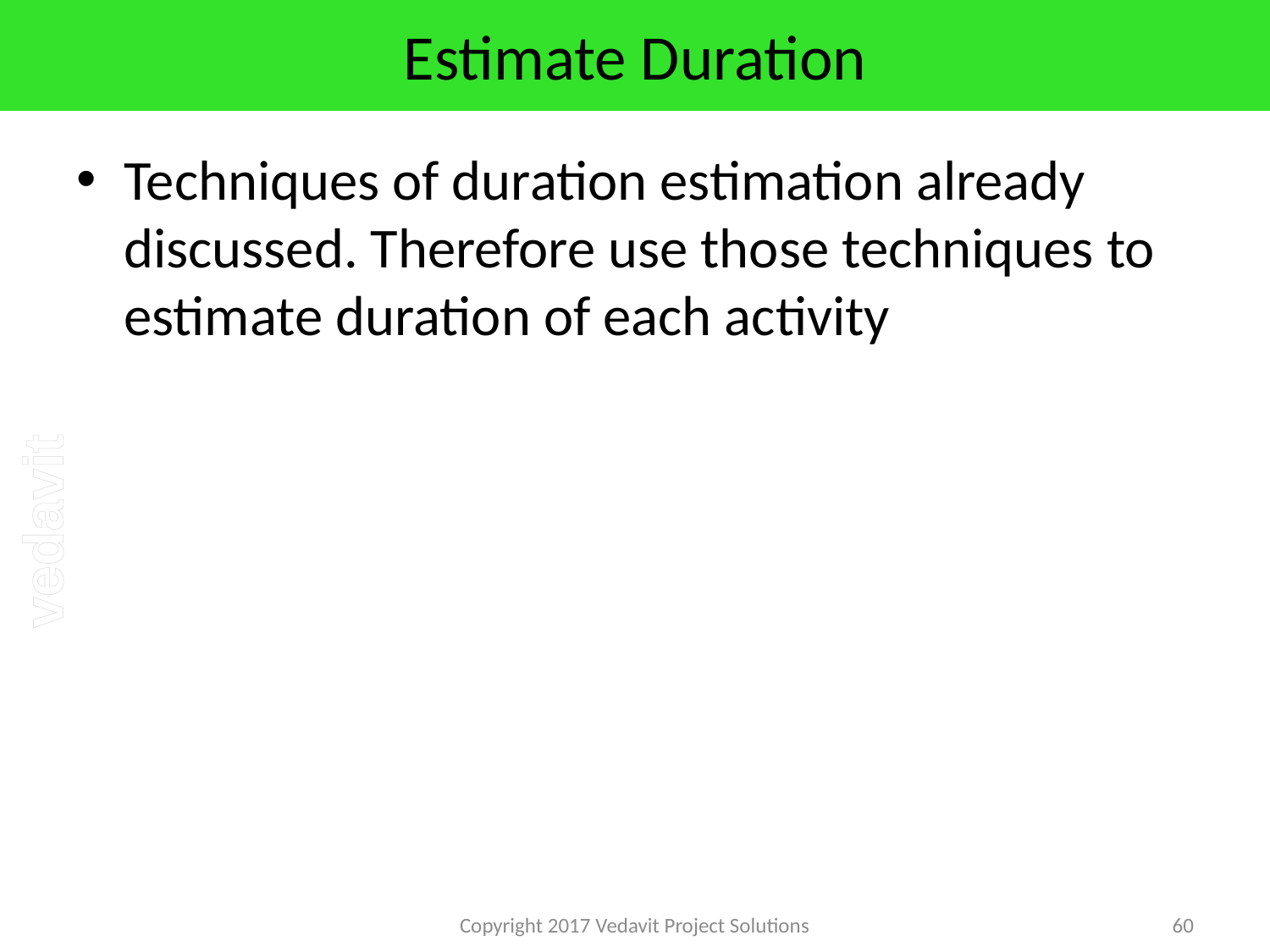

# Estimate Duration
Techniques of duration estimation already discussed. Therefore use those techniques to estimate duration of each activity
Copyright 2017 Vedavit Project Solutions
60